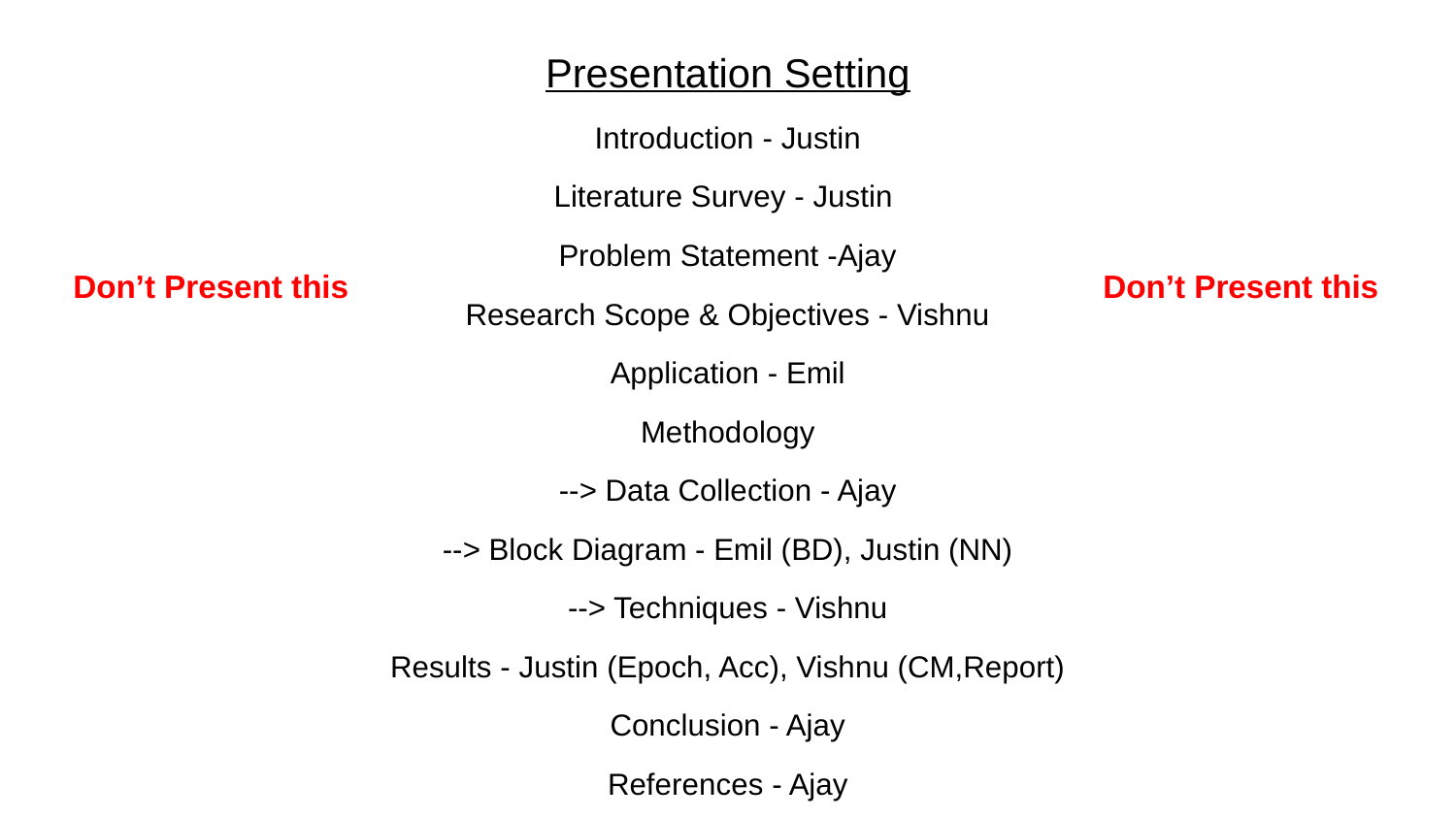

Presentation Setting
Introduction - Justin
Literature Survey - Justin
Problem Statement -Ajay
Research Scope & Objectives - Vishnu
Application - Emil
Methodology
--> Data Collection - Ajay
--> Block Diagram - Emil (BD), Justin (NN)
--> Techniques - Vishnu
Results - Justin (Epoch, Acc), Vishnu (CM,Report)
Conclusion - Ajay
References - Ajay
Don’t Present this
Don’t Present this